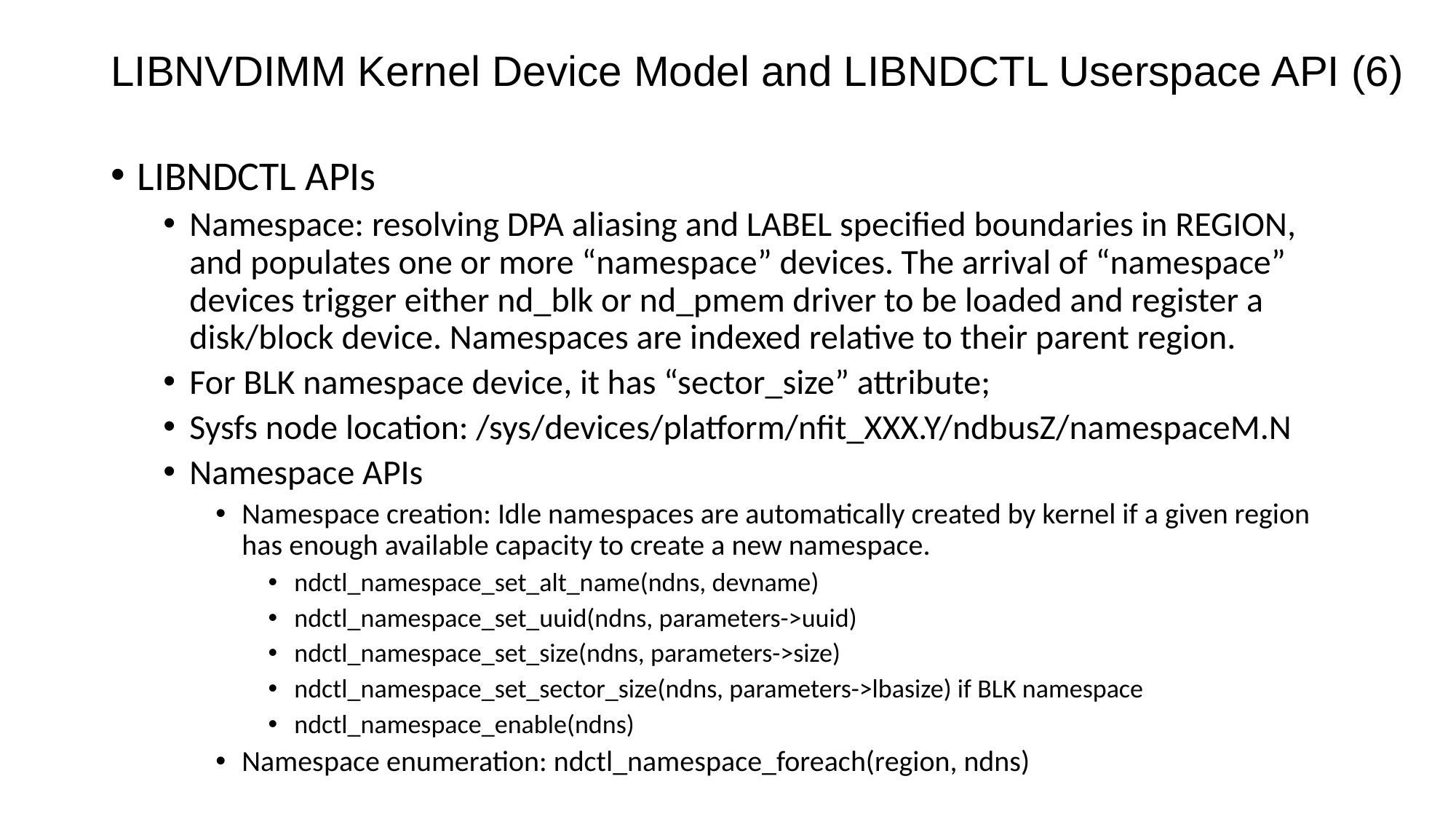

# LIBNVDIMM Kernel Device Model and LIBNDCTL Userspace API (6)
LIBNDCTL APIs
Namespace: resolving DPA aliasing and LABEL specified boundaries in REGION, and populates one or more “namespace” devices. The arrival of “namespace” devices trigger either nd_blk or nd_pmem driver to be loaded and register a disk/block device. Namespaces are indexed relative to their parent region.
For BLK namespace device, it has “sector_size” attribute;
Sysfs node location: /sys/devices/platform/nfit_XXX.Y/ndbusZ/namespaceM.N
Namespace APIs
Namespace creation: Idle namespaces are automatically created by kernel if a given region has enough available capacity to create a new namespace.
ndctl_namespace_set_alt_name(ndns, devname)
ndctl_namespace_set_uuid(ndns, parameters->uuid)
ndctl_namespace_set_size(ndns, parameters->size)
ndctl_namespace_set_sector_size(ndns, parameters->lbasize) if BLK namespace
ndctl_namespace_enable(ndns)
Namespace enumeration: ndctl_namespace_foreach(region, ndns)